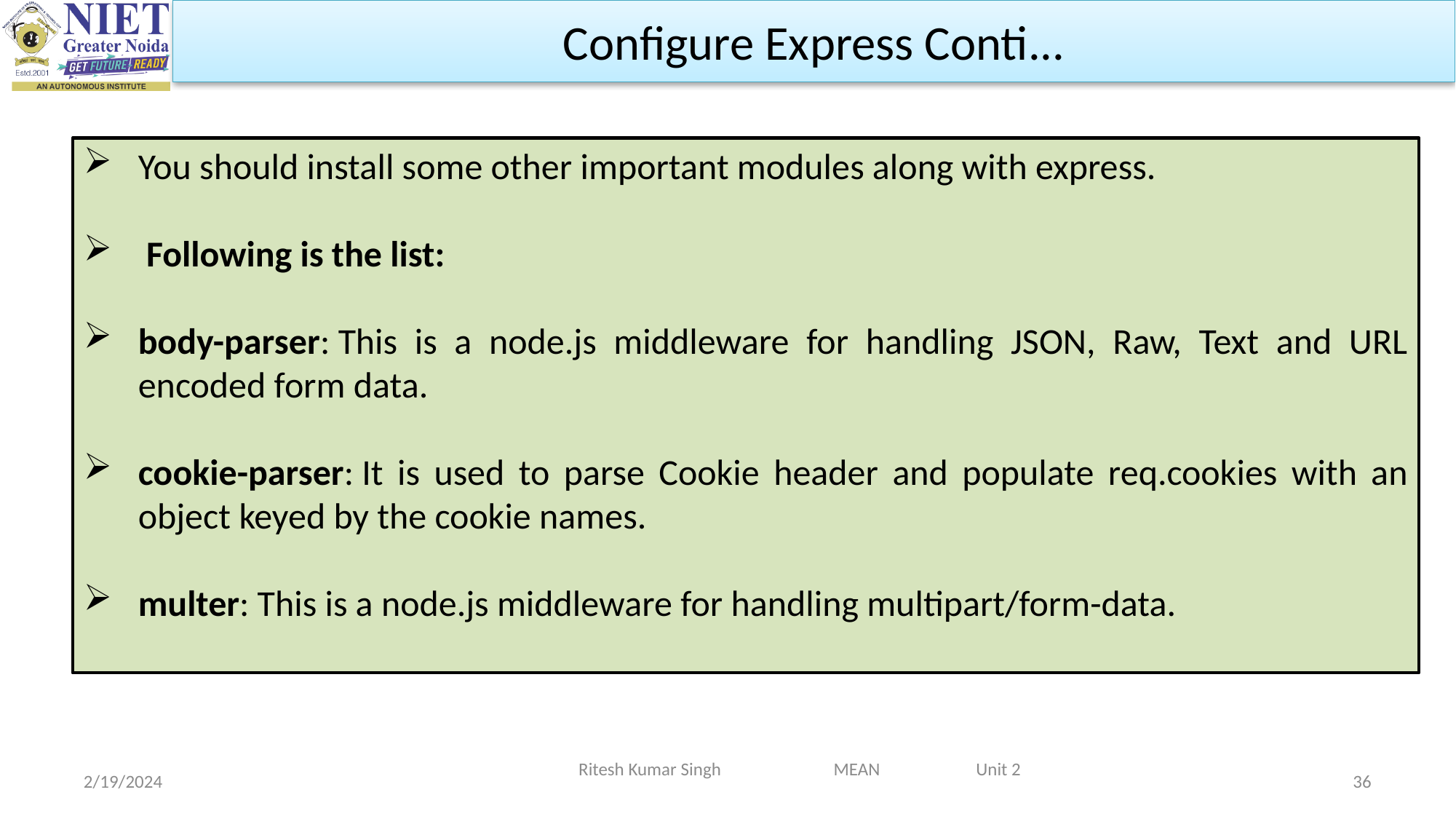

Configure Express Conti...
You should install some other important modules along with express.

 Following is the list:

body-parser: This is a node.js middleware for handling JSON, Raw, Text and URL encoded form data.

cookie-parser: It is used to parse Cookie header and populate req.cookies with an object keyed by the cookie names.

multer: This is a node.js middleware for handling multipart/form-data.

Ritesh Kumar Singh                           MEAN                       Unit 2
2/19/2024
36